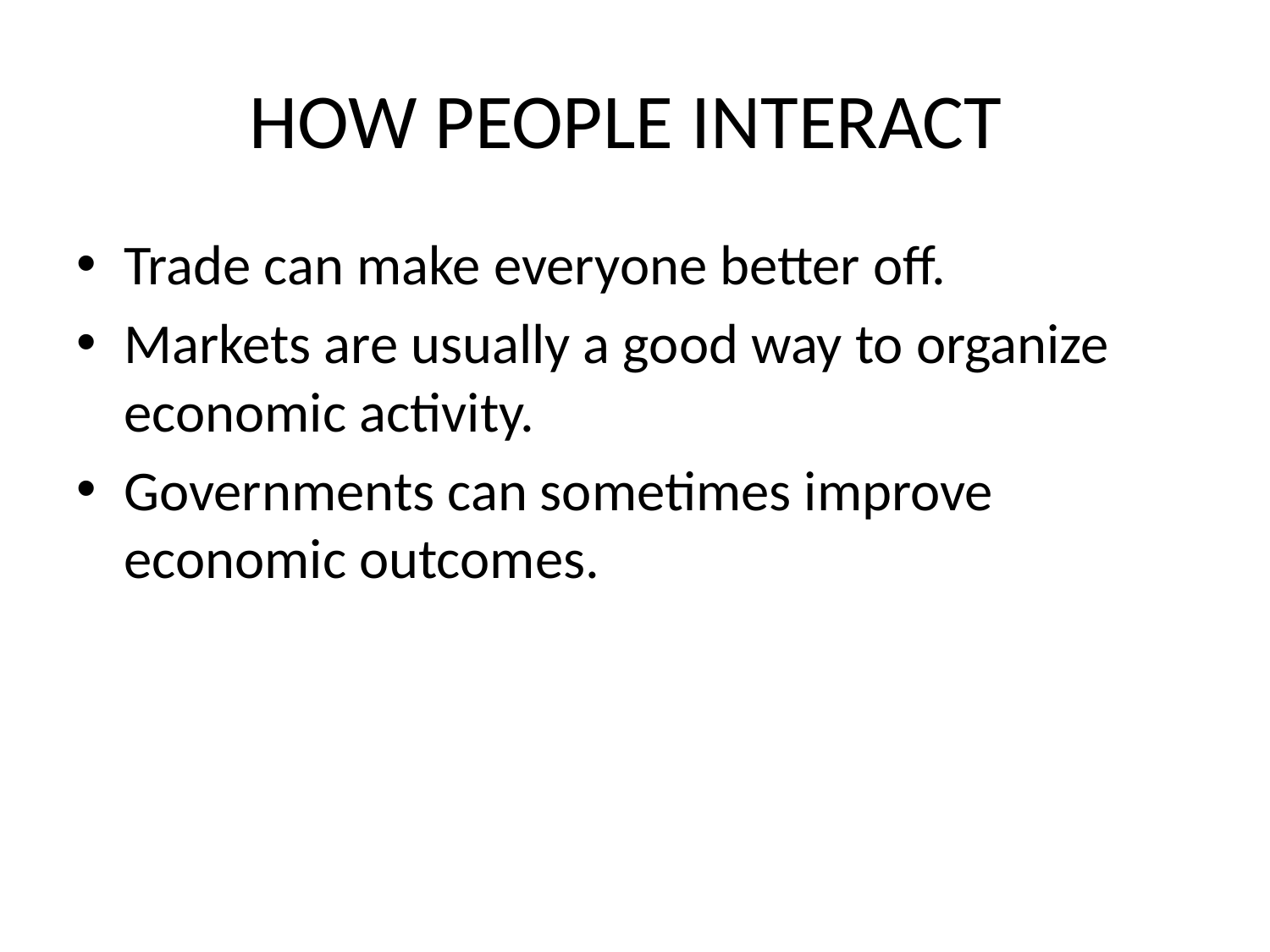

# HOW PEOPLE INTERACT
Trade can make everyone better off.
Markets are usually a good way to organize economic activity.
Governments can sometimes improve economic outcomes.